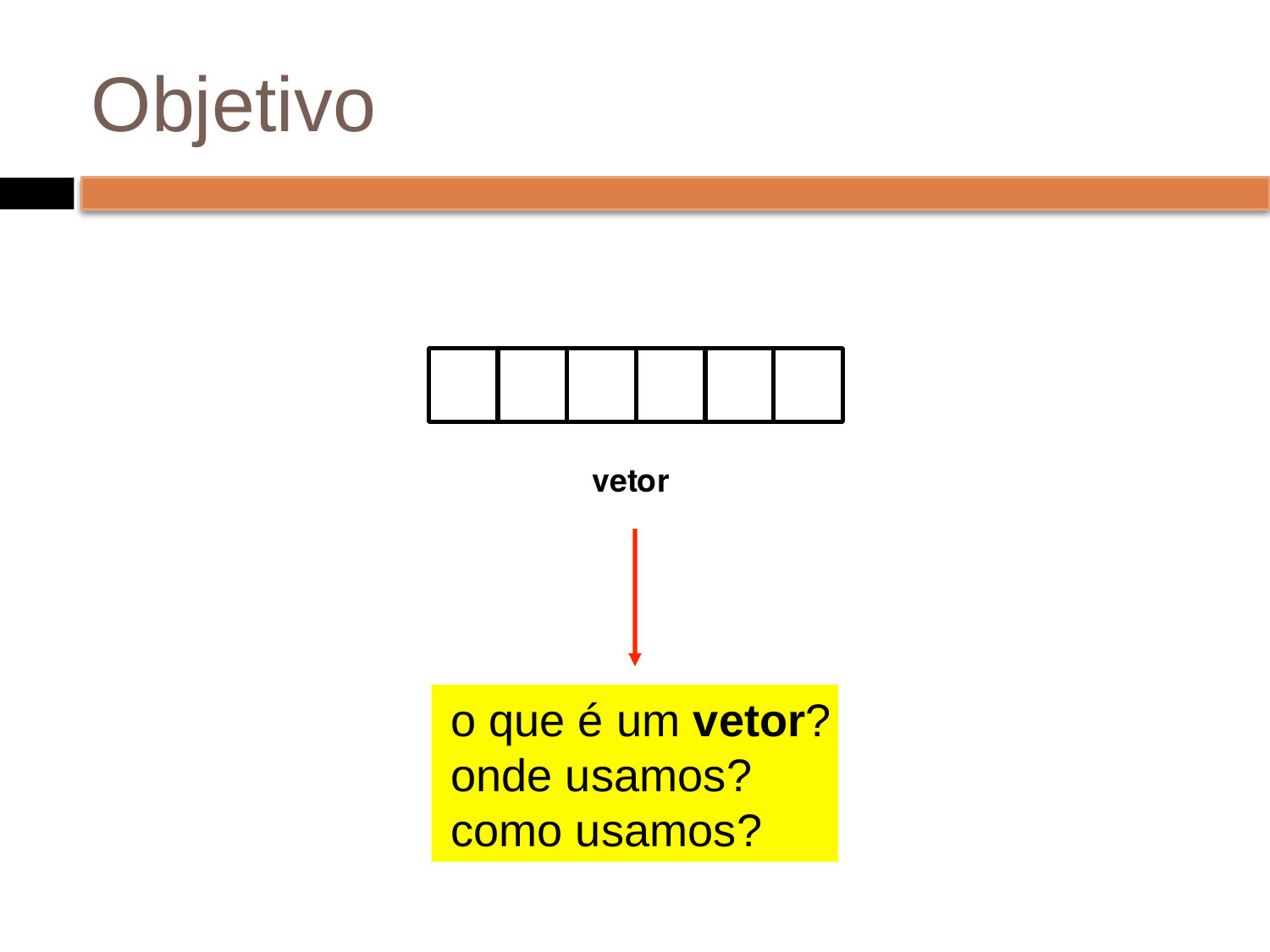

# Objetivo

vetor

 o que é um vetor?
 onde usamos?
 como usamos?
5